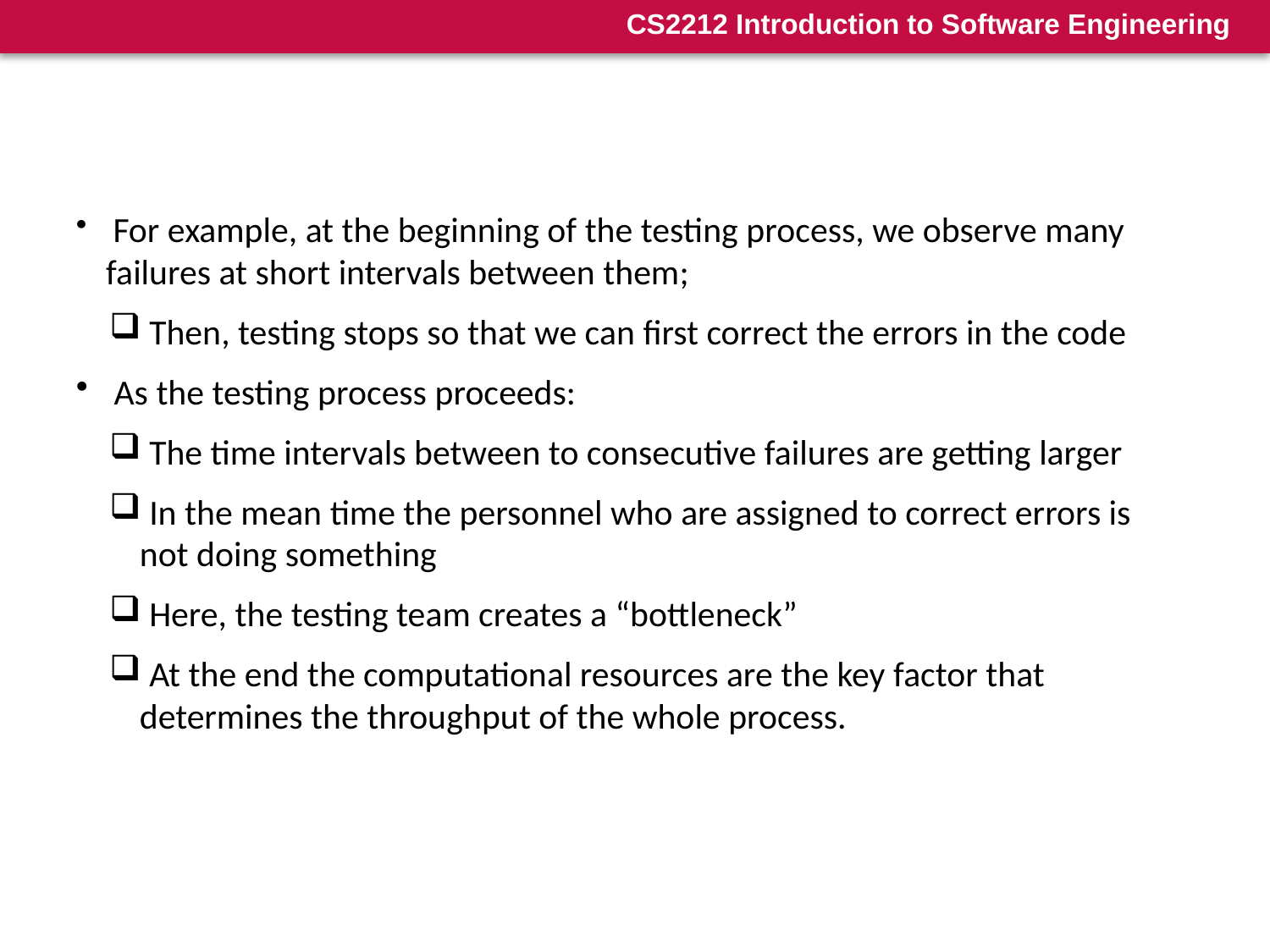

For example, at the beginning of the testing process, we observe many failures at short intervals between them;
 Then, testing stops so that we can first correct the errors in the code
 As the testing process proceeds:
 The time intervals between to consecutive failures are getting larger
 In the mean time the personnel who are assigned to correct errors is not doing something
 Here, the testing team creates a “bottleneck”
 At the end the computational resources are the key factor that determines the throughput of the whole process.